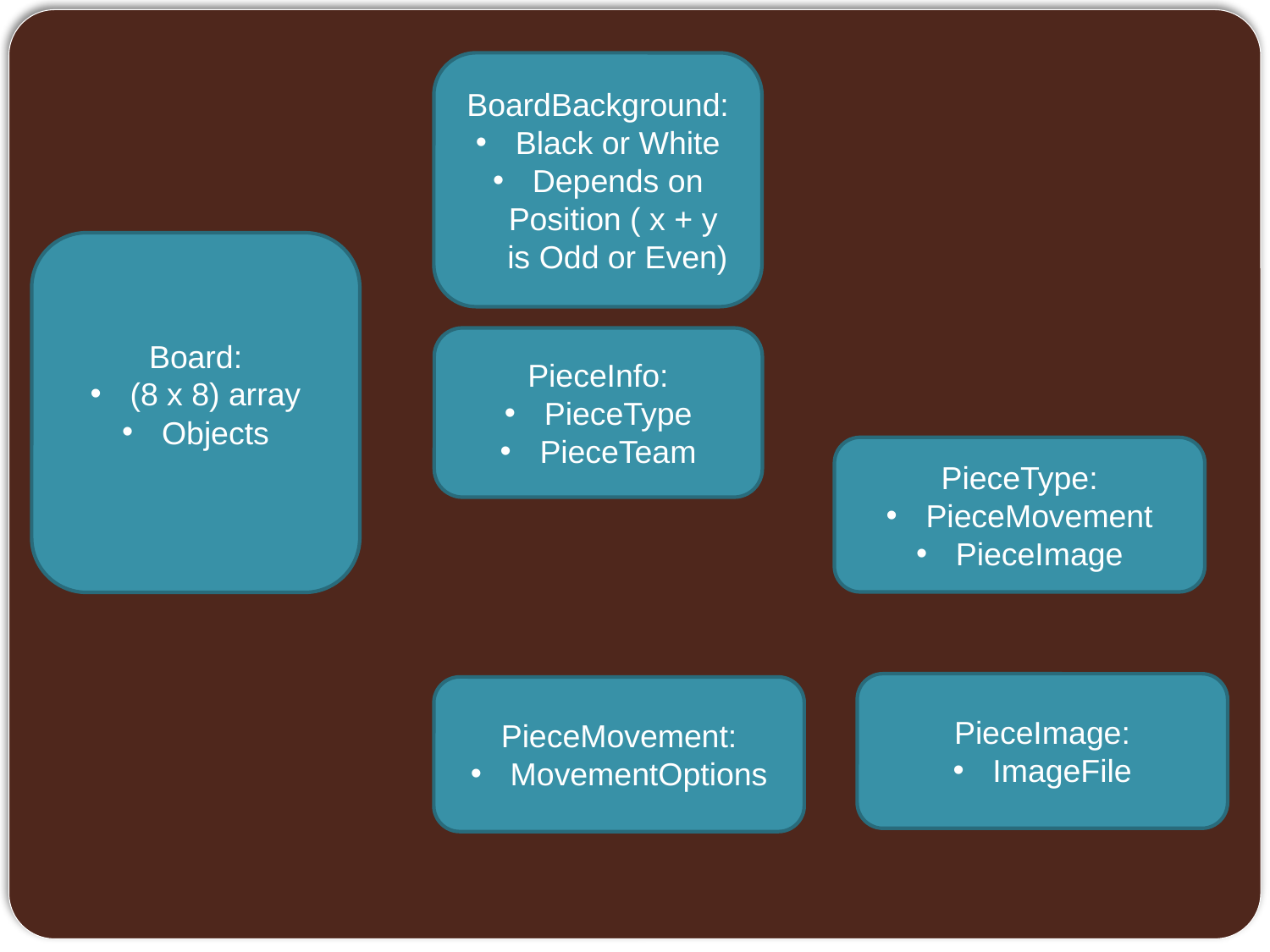

BoardBackground:
Black or White
Depends on Position ( x + y  is Odd or Even)
Board:
(8 x 8) array
Objects

PieceInfo:
PieceType
PieceTeam
PieceType:
PieceMovement
PieceImage
PieceImage:
ImageFile
PieceMovement:
MovementOptions